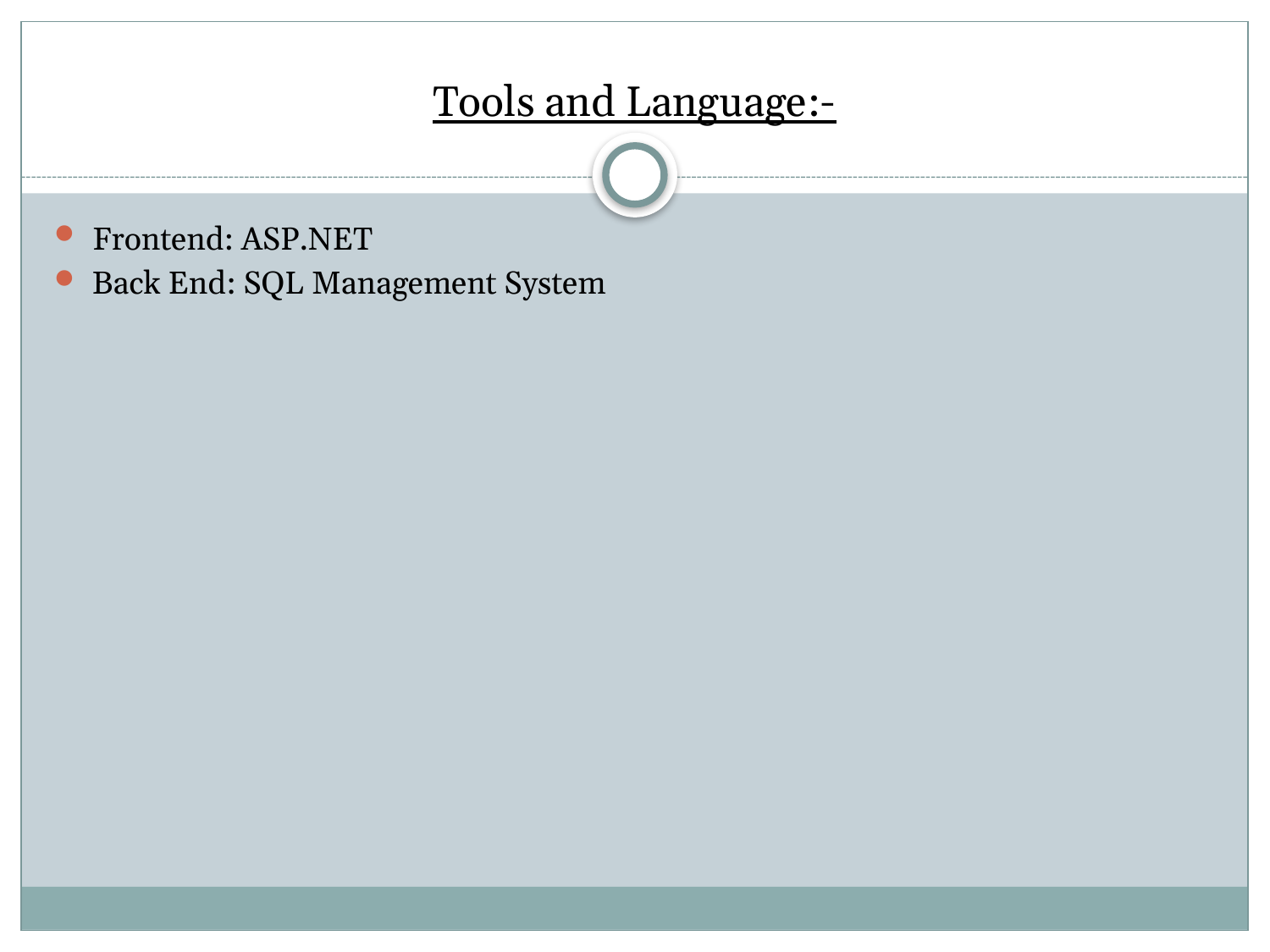

# Tools and Language:-
Frontend: ASP.NET
Back End: SQL Management System